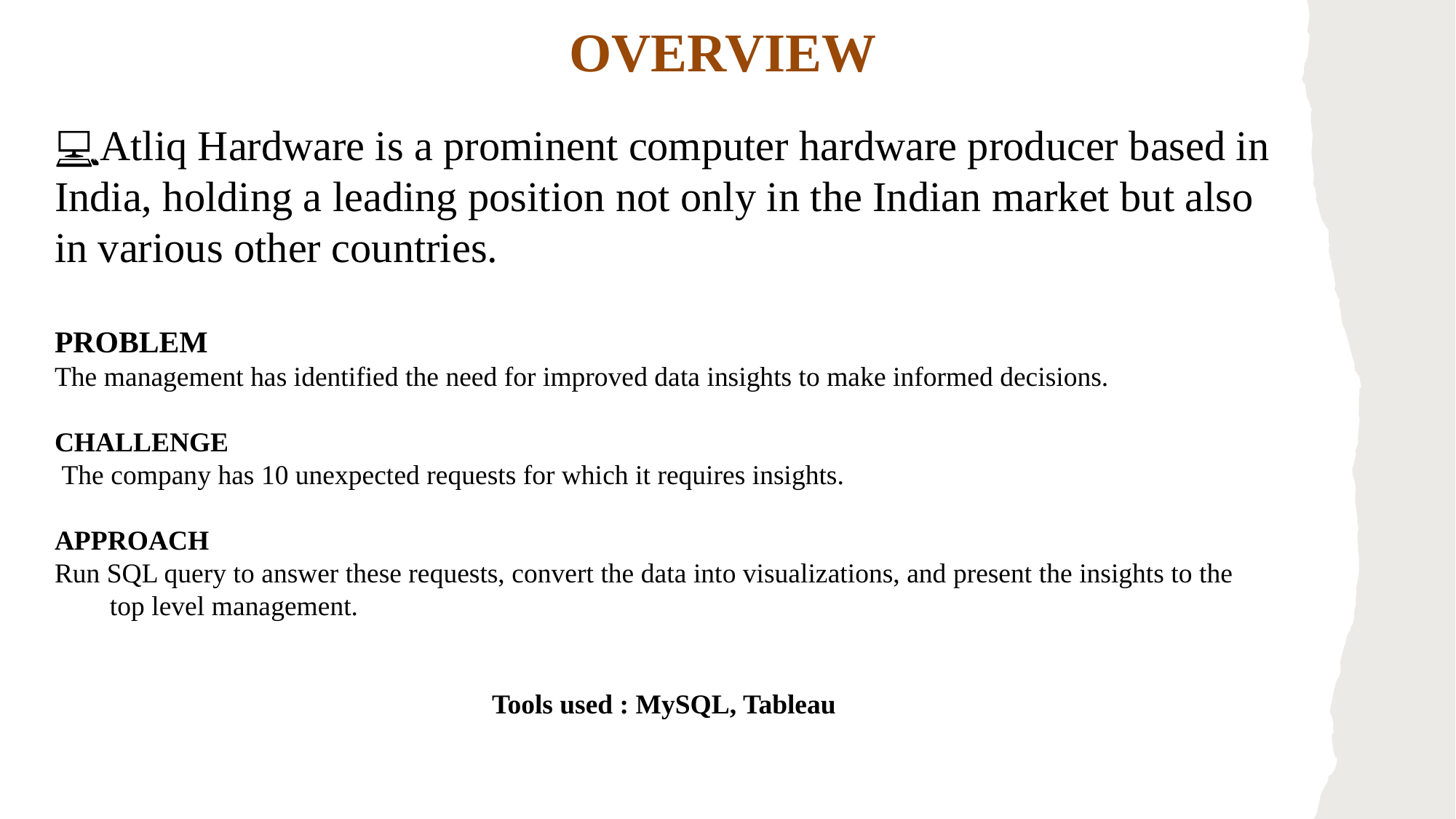

# OVERVIEW
💻Atliq Hardware is a prominent computer hardware producer based in India, holding a leading position not only in the Indian market but also in various other countries.

PROBLEM
The management has identified the need for improved data insights to make informed decisions.

CHALLENGE
 The company has 10 unexpected requests for which it requires insights.

APPROACH
Run SQL query to answer these requests, convert the data into visualizations, and present the insights to the              top level management.

Tools used : MySQL, Tableau